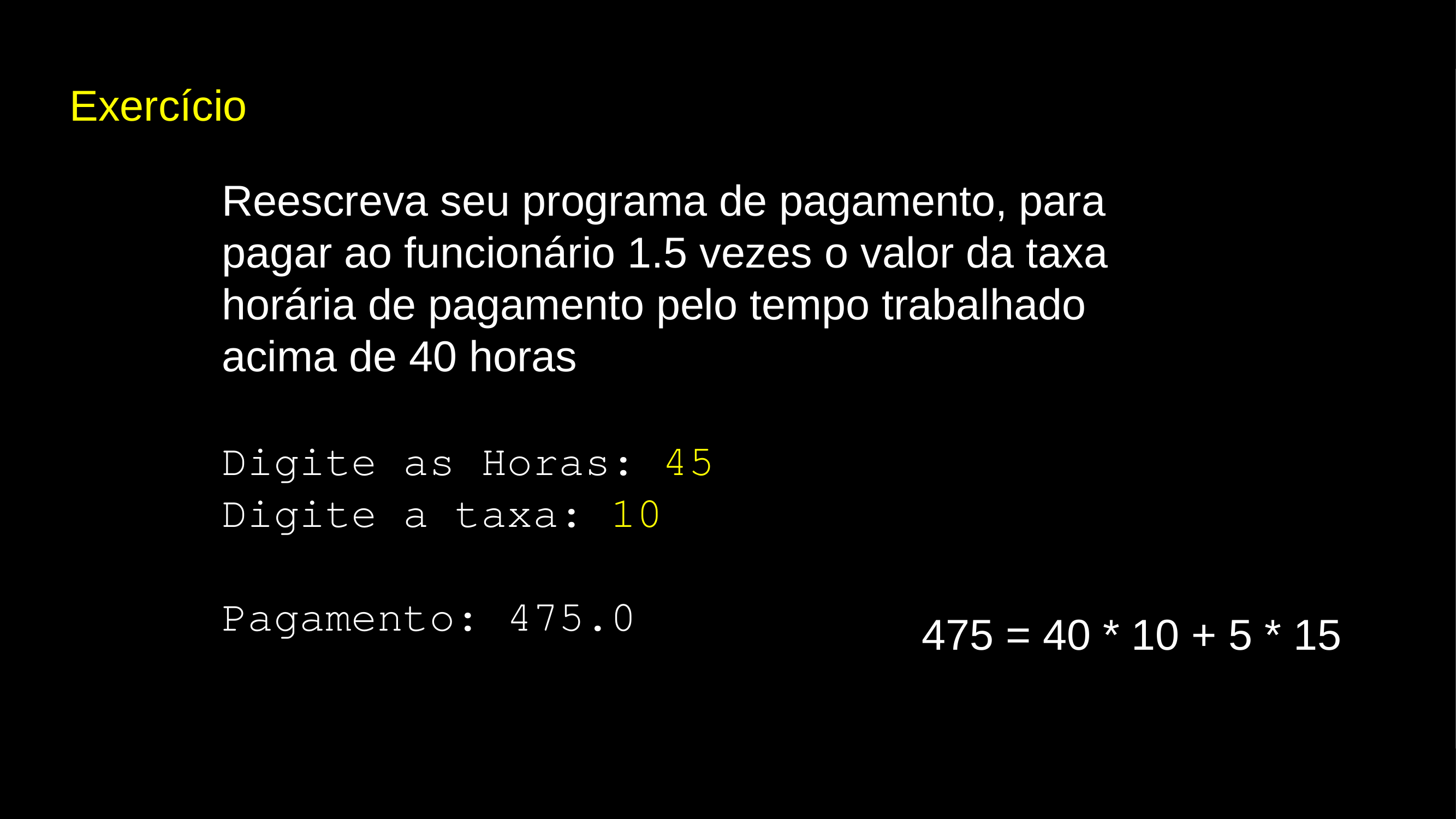

Exercício
Reescreva seu programa de pagamento, para pagar ao funcionário 1.5 vezes o valor da taxa horária de pagamento pelo tempo trabalhado acima de 40 horas

Digite as Horas: 45
Digite a taxa: 10

Pagamento: 475.0
475 = 40 * 10 + 5 * 15